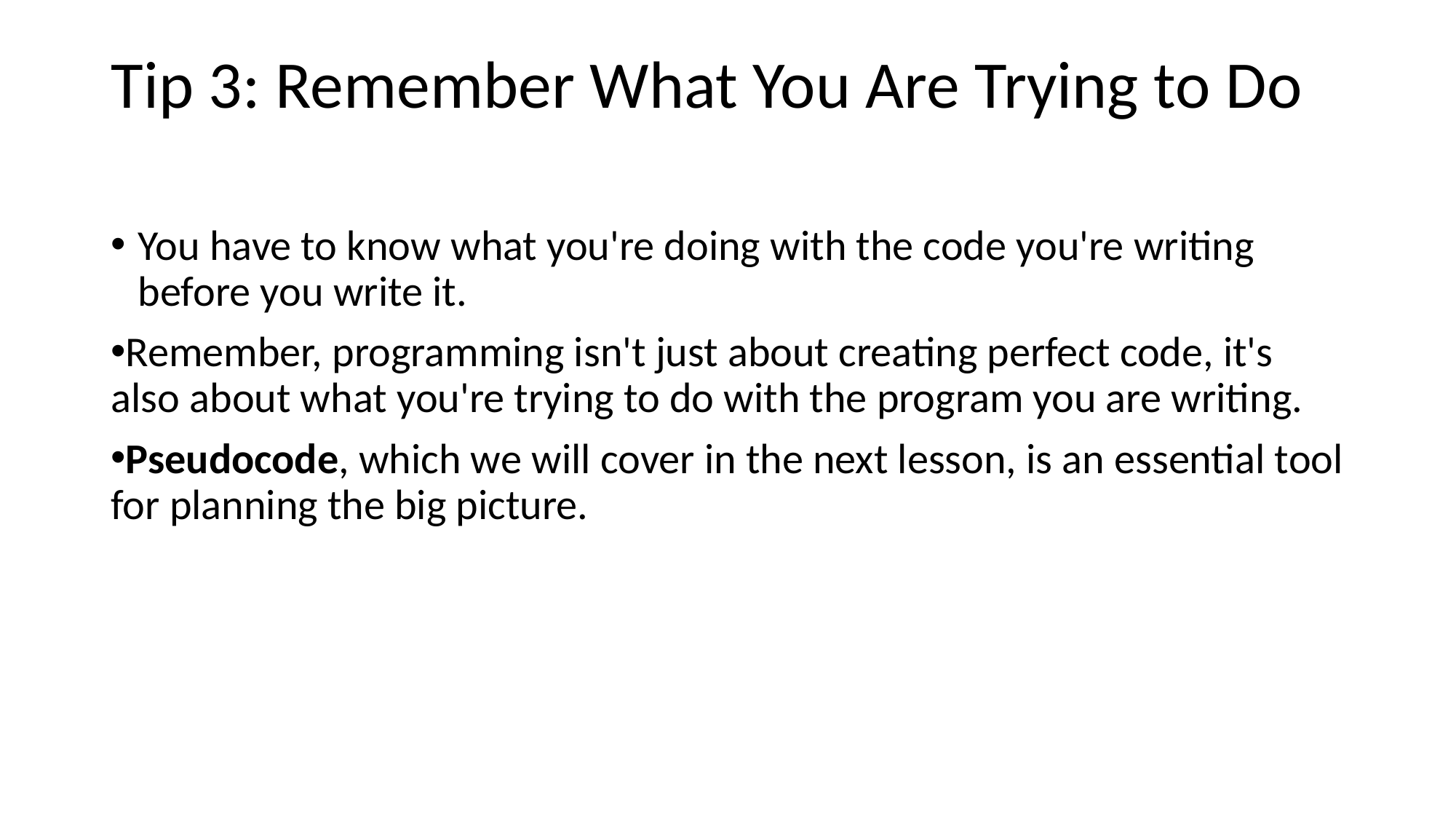

# Tip 3: Remember What You Are Trying to Do

You have to know what you're doing with the code you're writing before you write it.
Remember, programming isn't just about creating perfect code, it's also about what you're trying to do with the program you are writing.
Pseudocode, which we will cover in the next lesson, is an essential tool for planning the big picture.